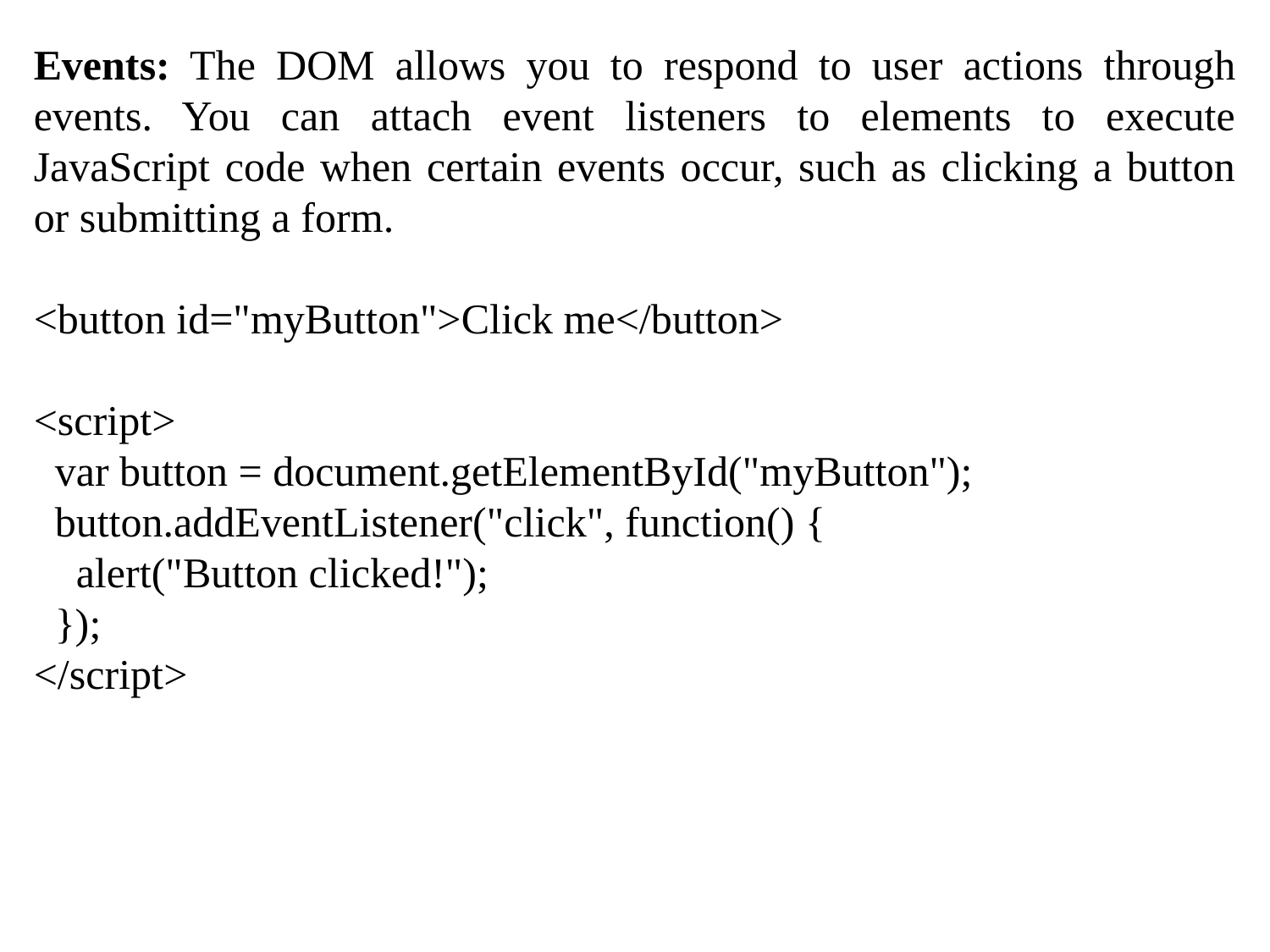

Events: The DOM allows you to respond to user actions through events. You can attach event listeners to elements to execute JavaScript code when certain events occur, such as clicking a button or submitting a form.

<button id="myButton">Click me</button>

<script>
  var button = document.getElementById("myButton");
  button.addEventListener("click", function() {
    alert("Button clicked!");
  });
</script>